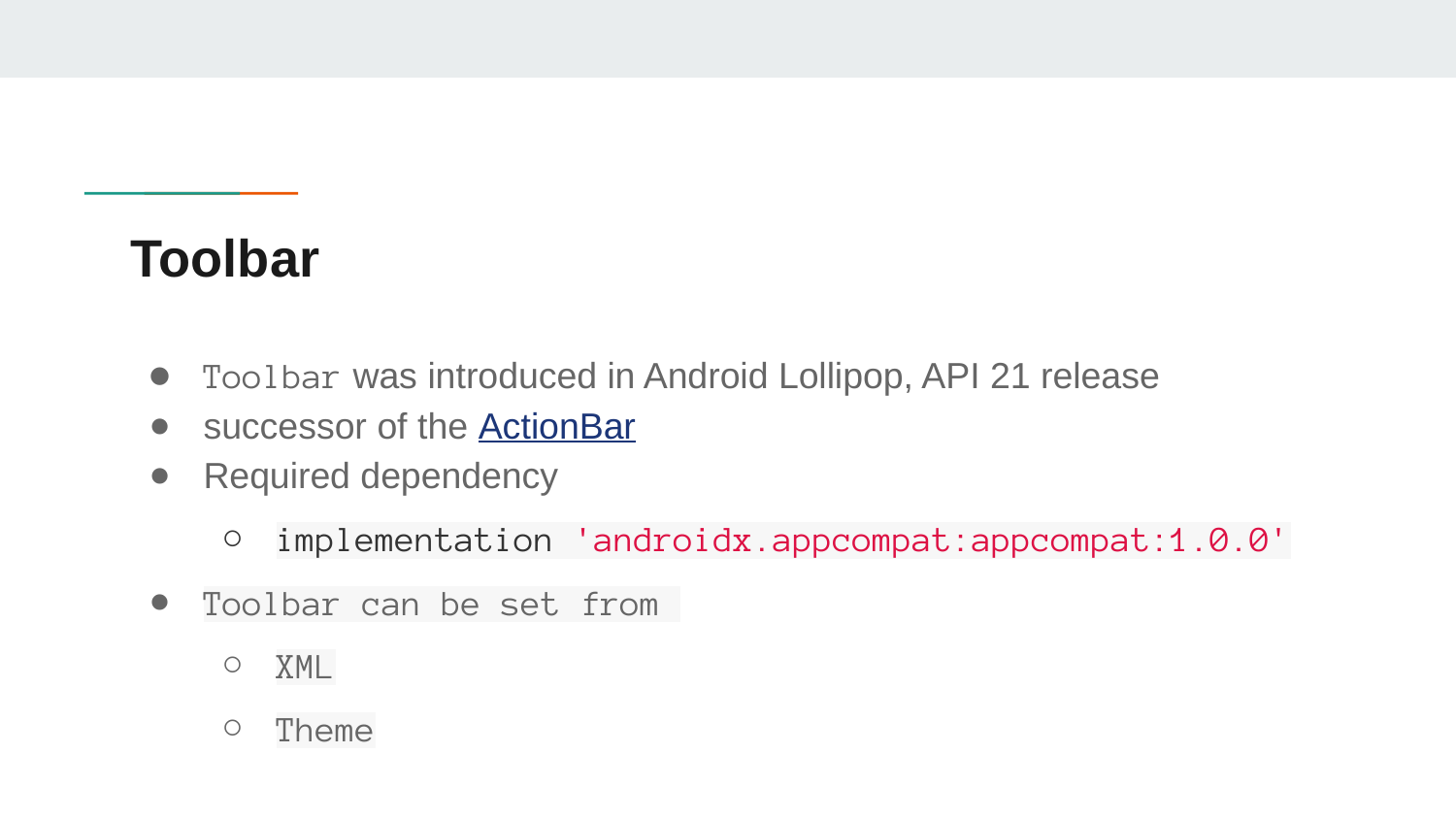

# Toolbar
Toolbar was introduced in Android Lollipop, API 21 release
successor of the ActionBar
Required dependency
implementation 'androidx.appcompat:appcompat:1.0.0'
Toolbar can be set from
XML
Theme